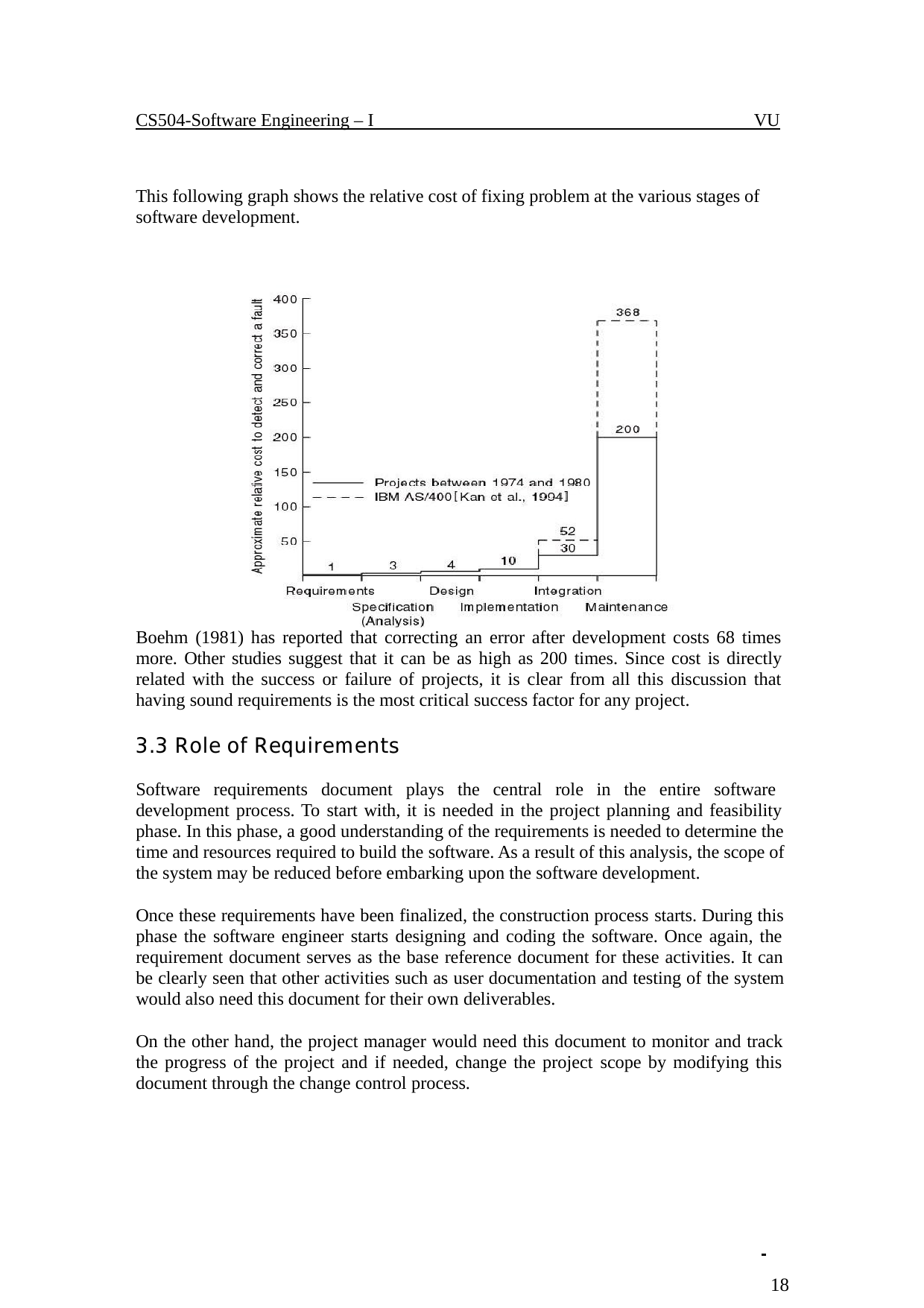

CS504-Software Engineering – I
VU

This following graph shows the relative cost of fixing problem at the various stages of  software development.

Boehm (1981) has reported that correcting an error after development costs 68 times  more. Other studies suggest that it can be as high as 200 times. Since cost is directly  related with the success or failure of projects, it is clear from all this discussion that  having sound requirements is the most critical success factor for any project.

3.3 Role of Requirements

Software requirements document plays the central role in the entire software  development process. To start with, it is needed in the project planning and feasibility  phase. In this phase, a good understanding of the requirements is needed to determine the  time and resources required to build the software. As a result of this analysis, the scope of  the system may be reduced before embarking upon the software development.

Once these requirements have been finalized, the construction process starts. During this  phase the software engineer starts designing and coding the software. Once again, the  requirement document serves as the base reference document for these activities. It can  be clearly seen that other activities such as user documentation and testing of the system  would also need this document for their own deliverables.

On the other hand, the project manager would need this document to monitor and track  the progress of the project and if needed, change the project scope by modifying this  document through the change control process.
 	  18
© Copyright Virtual University of Pakistan